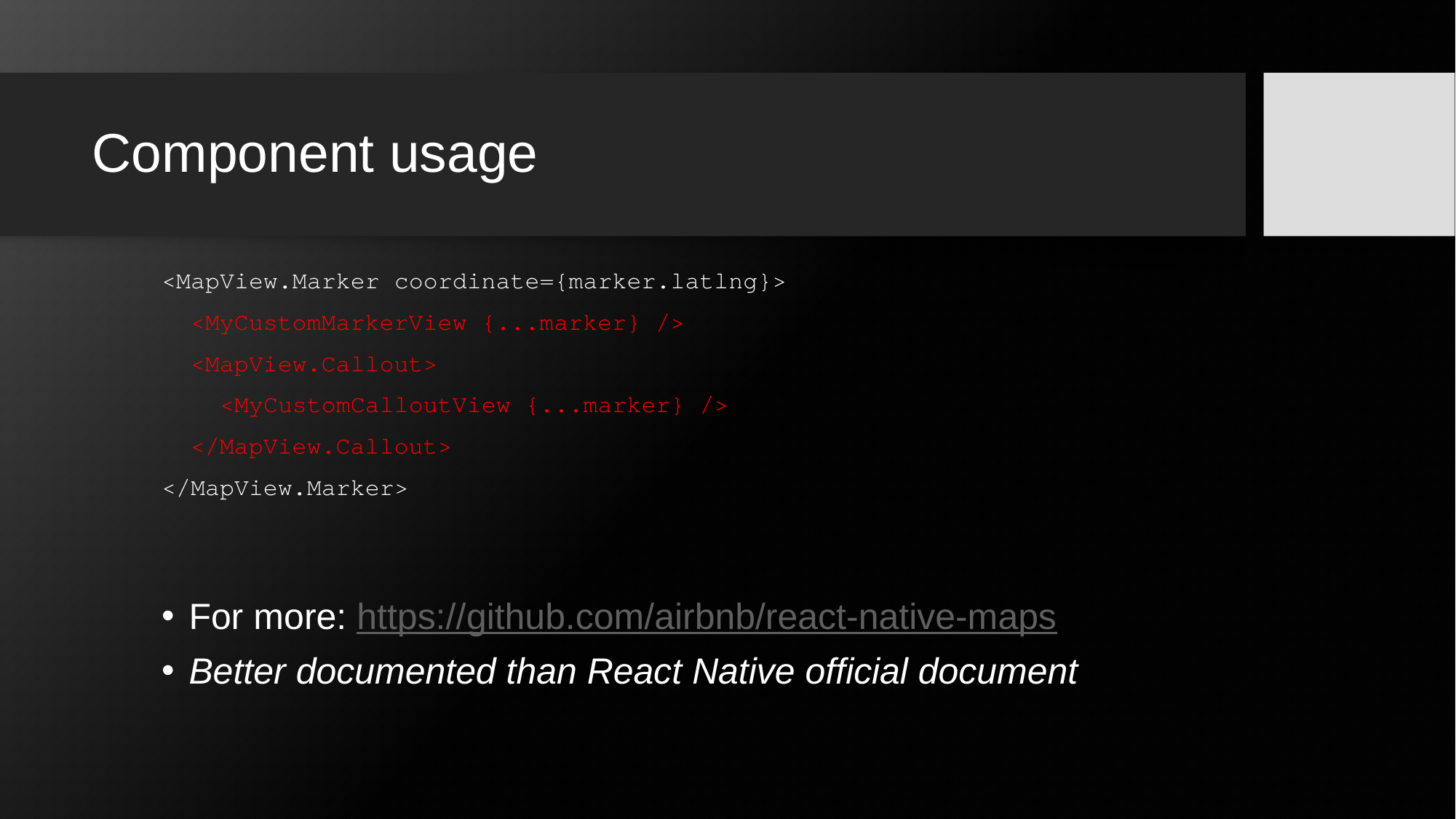

# Component usage

<MapView.Marker coordinate={marker.latlng}>
  <MyCustomMarkerView {...marker} />
  <MapView.Callout>
    <MyCustomCalloutView {...marker} />
  </MapView.Callout>
</MapView.Marker>

For more: https://github.com/airbnb/react-native-maps
Better documented than React Native official document